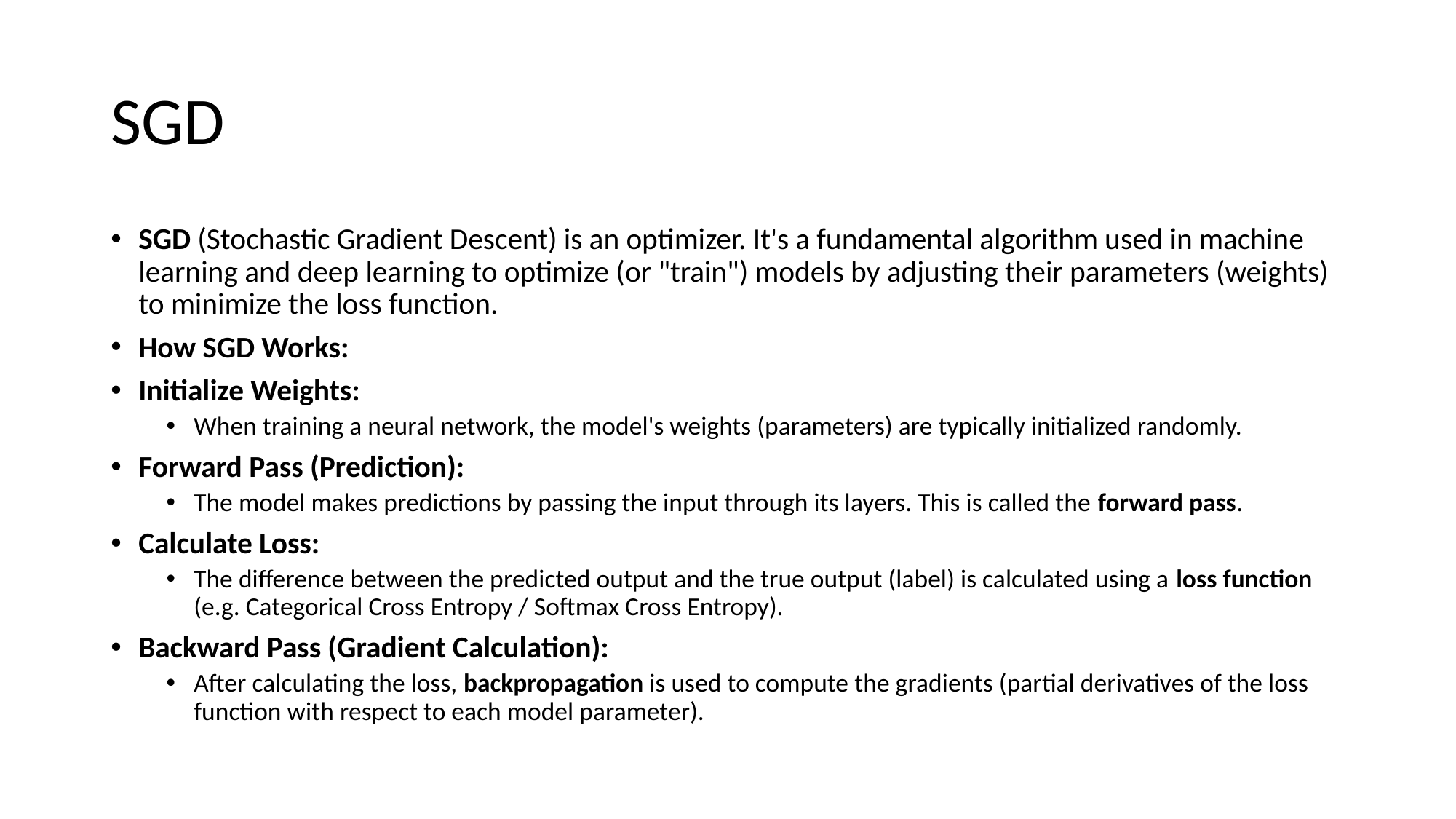

# SGD
SGD (Stochastic Gradient Descent) is an optimizer. It's a fundamental algorithm used in machine learning and deep learning to optimize (or "train") models by adjusting their parameters (weights) to minimize the loss function.
How SGD Works:
Initialize Weights:
When training a neural network, the model's weights (parameters) are typically initialized randomly.
Forward Pass (Prediction):
The model makes predictions by passing the input through its layers. This is called the forward pass.
Calculate Loss:
The difference between the predicted output and the true output (label) is calculated using a loss function (e.g. Categorical Cross Entropy / Softmax Cross Entropy).
Backward Pass (Gradient Calculation):
After calculating the loss, backpropagation is used to compute the gradients (partial derivatives of the loss function with respect to each model parameter).